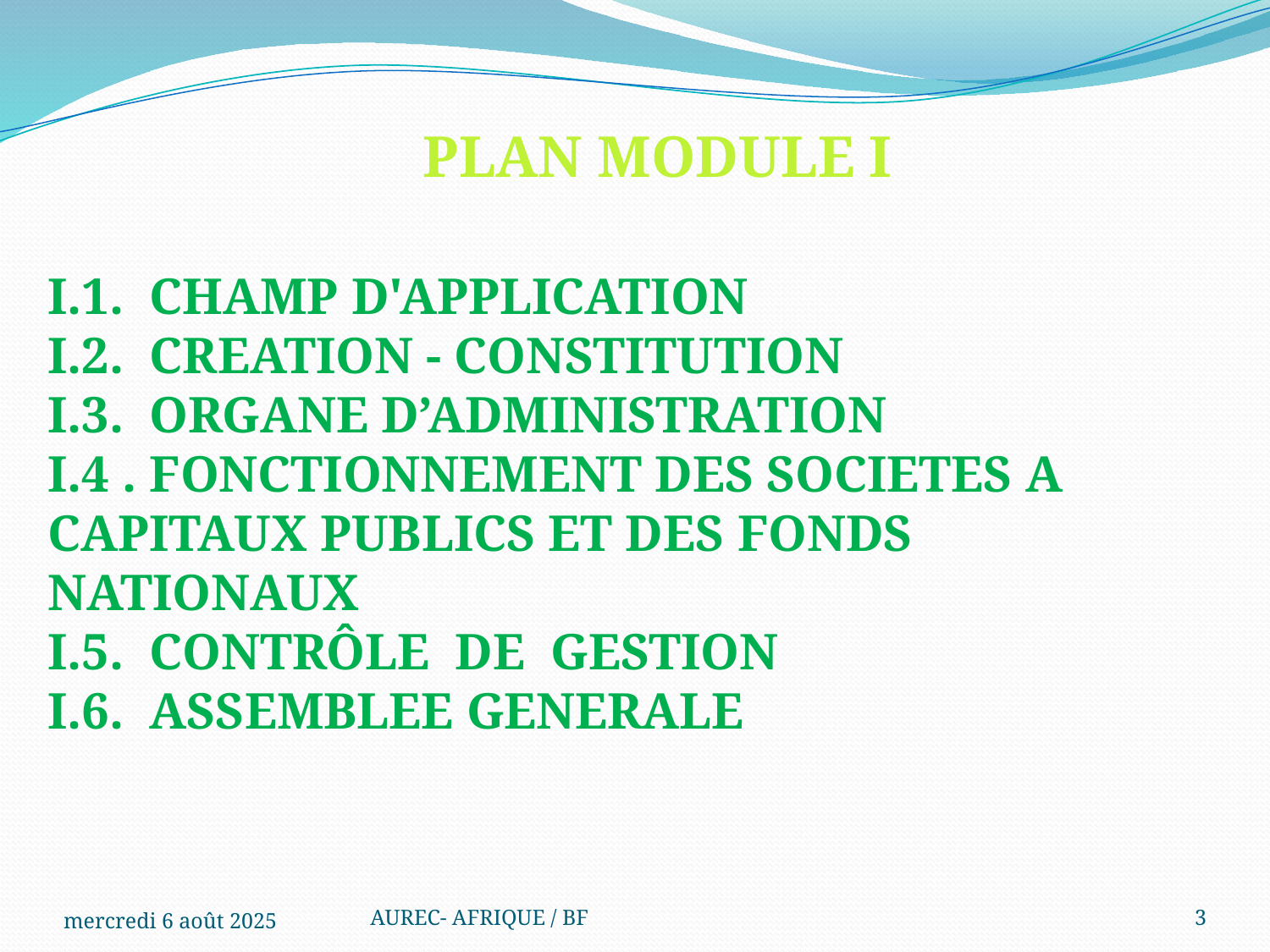

PLAN MODULE I
I.1.  CHAMP D'APPLICATION
I.2.  CREATION - CONSTITUTION
I.3.  ORGANE D’ADMINISTRATION
I.4 . FONCTIONNEMENT DES SOCIETES A CAPITAUX PUBLICS ET DES FONDS NATIONAUX
I.5.  CONTRÔLE  DE  GESTION
I.6.  ASSEMBLEE GENERALE

mercredi 6 août 2025
AUREC- AFRIQUE / BF
3